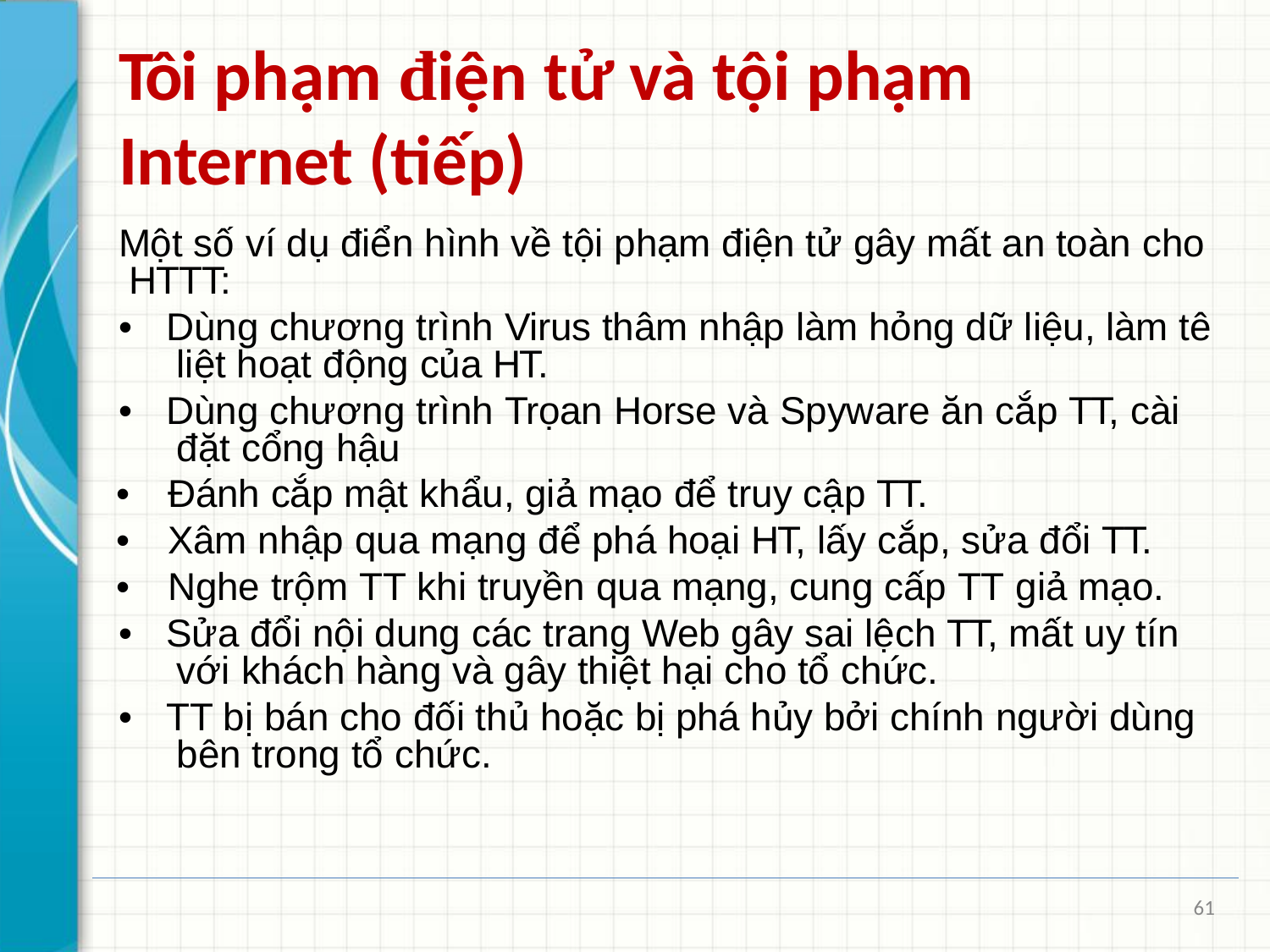

# Tôi phạm điện tử và tội phạm  Internet (tiếp)
Một số ví dụ điển hình về tội phạm điện tử gây mất an toàn cho  HTTT:
•	Dùng chương trình Virus thâm nhập làm hỏng dữ liệu, làm tê  liệt hoạt động của HT.
•	Dùng chương trình Trọan Horse và Spyware ăn cắp TT, cài  đặt cổng hậu
•	Đánh cắp mật khẩu, giả mạo để truy cập TT.
•	Xâm nhập qua mạng để phá hoại HT, lấy cắp, sửa đổi TT.
•	Nghe trộm TT khi truyền qua mạng, cung cấp TT giả mạo.
•	Sửa đổi nội dung các trang Web gây sai lệch TT, mất uy tín  với khách hàng và gây thiệt hại cho tổ chức.
•	TT bị bán cho đối thủ hoặc bị phá hủy bởi chính người dùng  bên trong tổ chức.

61